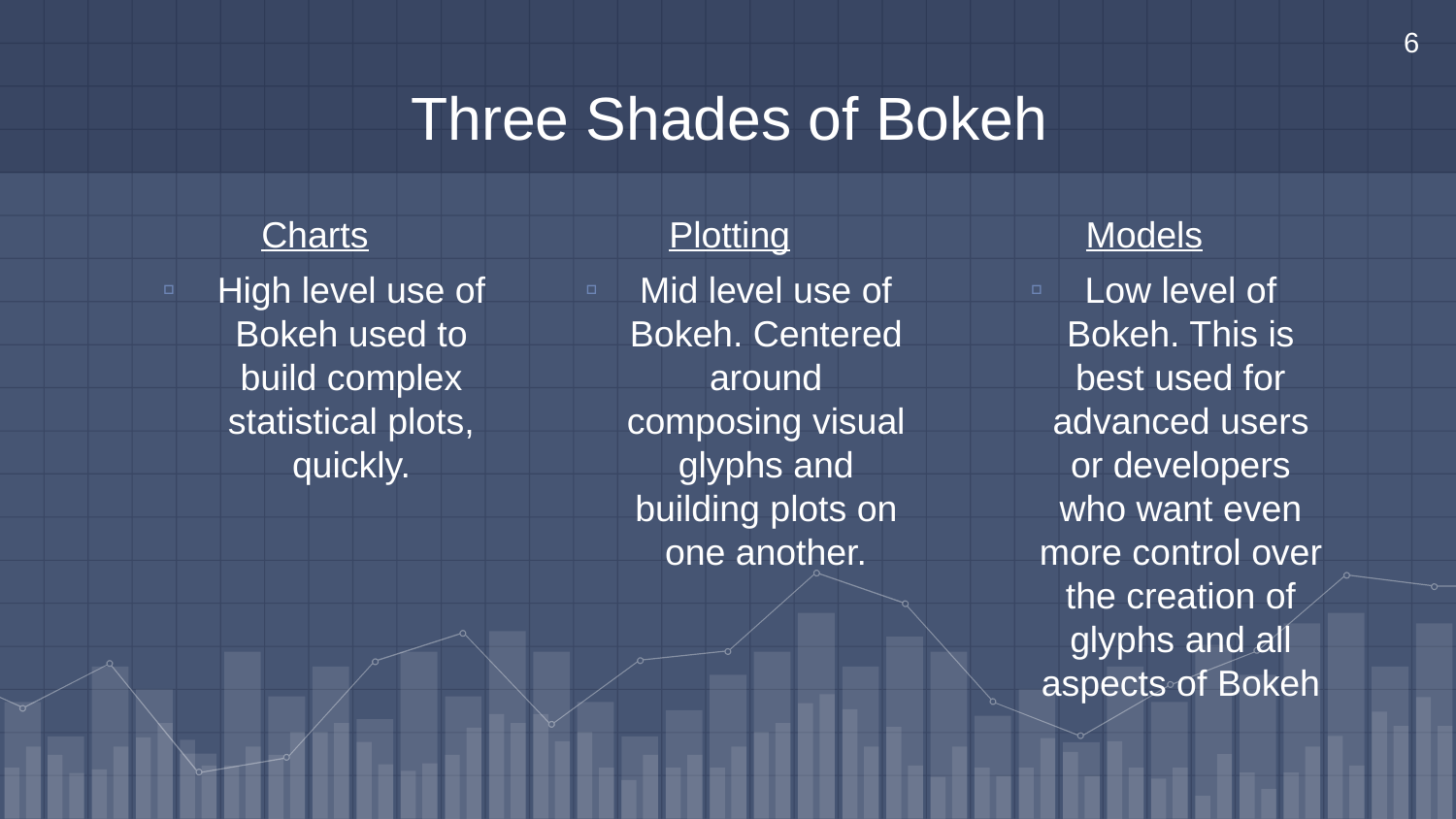

6
# Three Shades of Bokeh
Charts
High level use of Bokeh used to build complex statistical plots, quickly.
Plotting
Mid level use of Bokeh. Centered around composing visual glyphs and building plots on one another.
Models
Low level of Bokeh. This is best used for advanced users or developers who want even more control over the creation of glyphs and all aspects of Bokeh